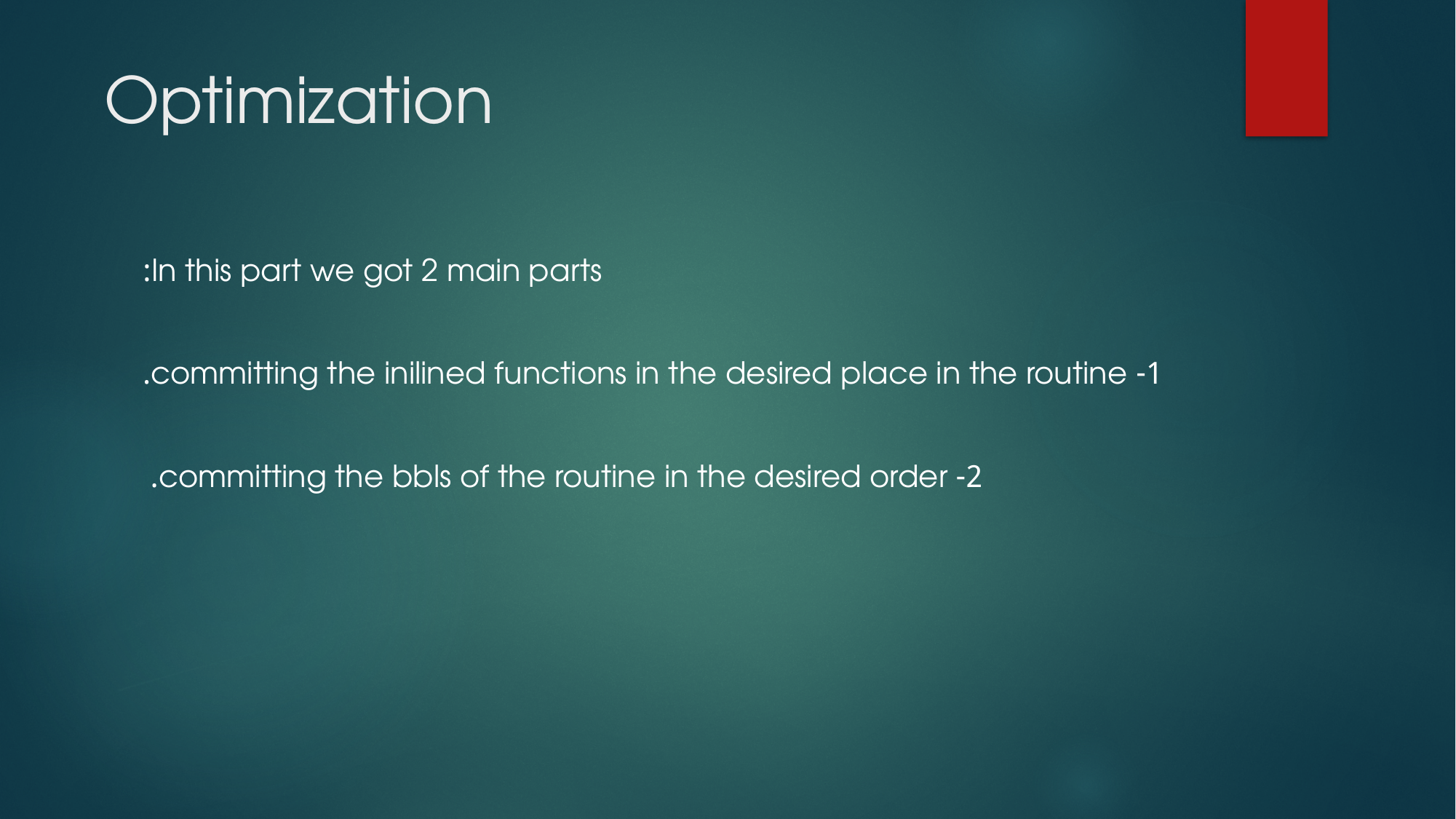

# Optimization
In this part we got 2 main parts:

1- committing the inilined functions in the desired place in the routine.

2- committing the bbls of the routine in the desired order.